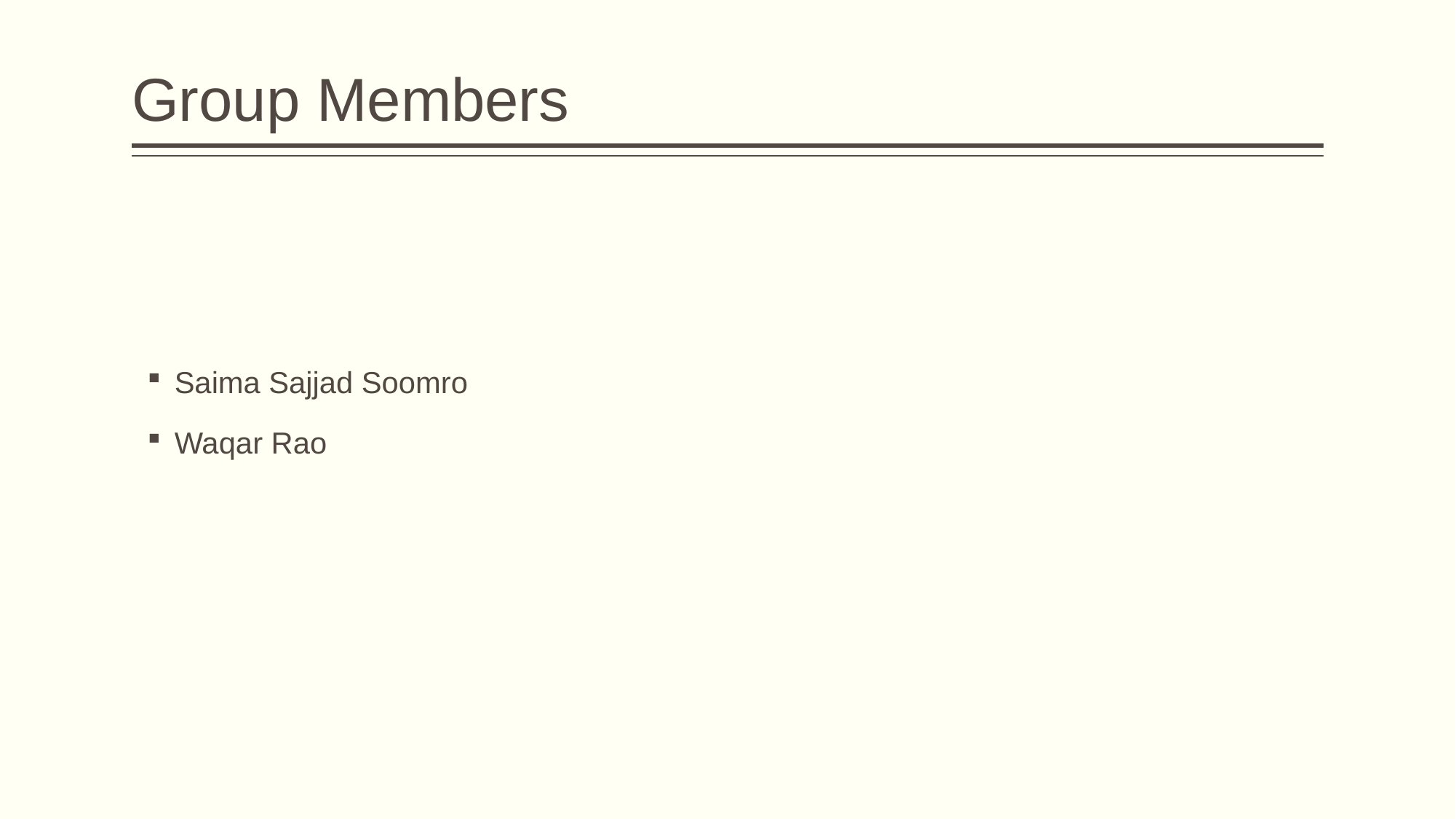

# Group Members
Saima Sajjad Soomro
Waqar Rao